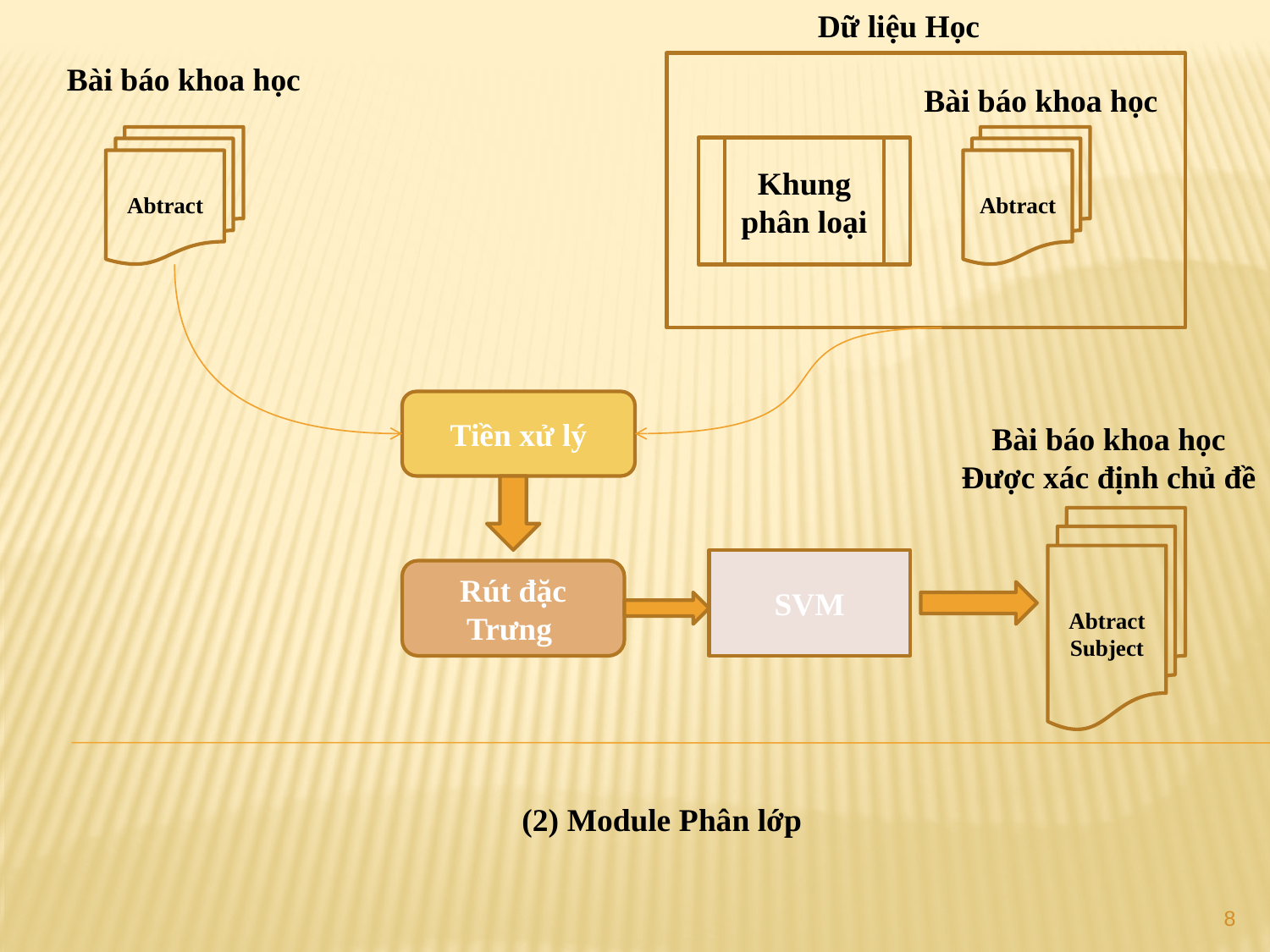

Dữ liệu Học
Bài báo khoa học

Bài báo khoa học
Abtract
Abtract
Khung phân loại
Tiền xử lý
Bài báo khoa học
Được xác định chủ đề

Abtract
Subject
SVM
Rút đặc Trưng

(2) Module Phân lớp
8